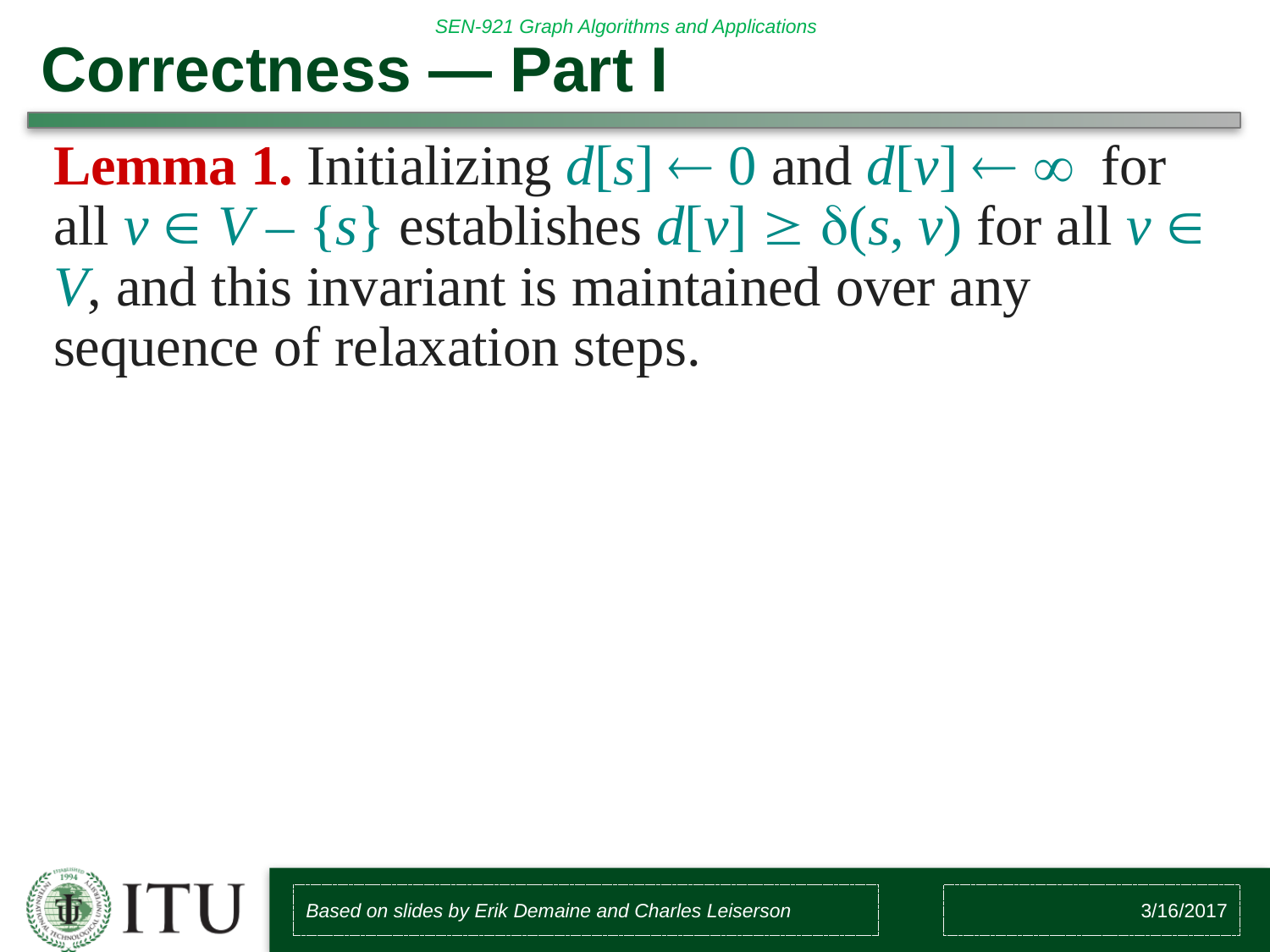

# Correctness — Part I
Lemma 1. Initializing d[s] ← 0 and d[v] ← ∞	for all v ∈ V – {s} establishes d[v] ≥ δ(s, v) for all v ∈ V, and this invariant is maintained over any sequence of relaxation steps.

Based on slides by Erik Demaine and Charles Leiserson
3/16/2017